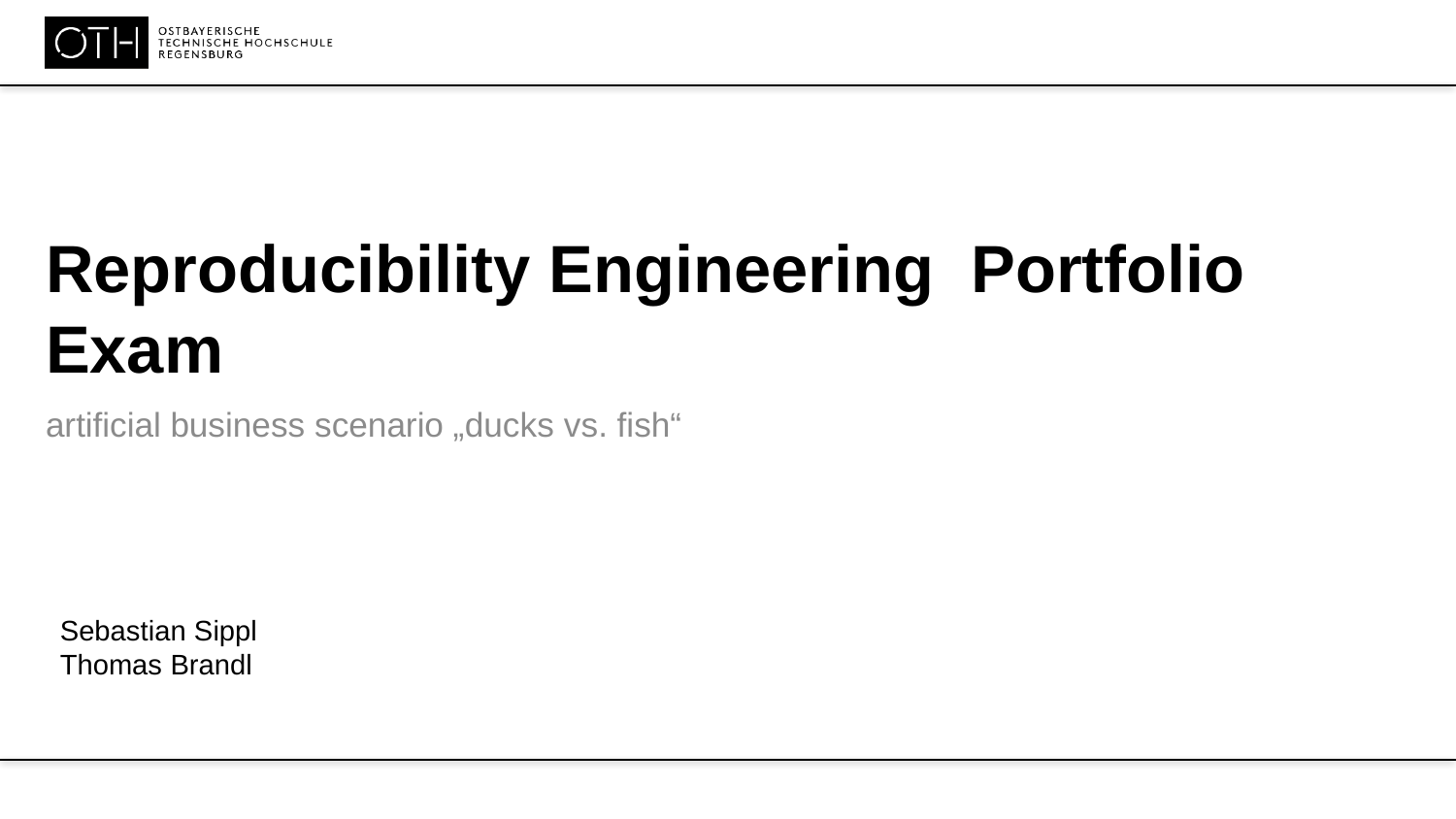

# Reproducibility Engineering  Portfolio Exam
artificial business scenario „ducks vs. fish“
Sebastian Sippl
Thomas Brandl